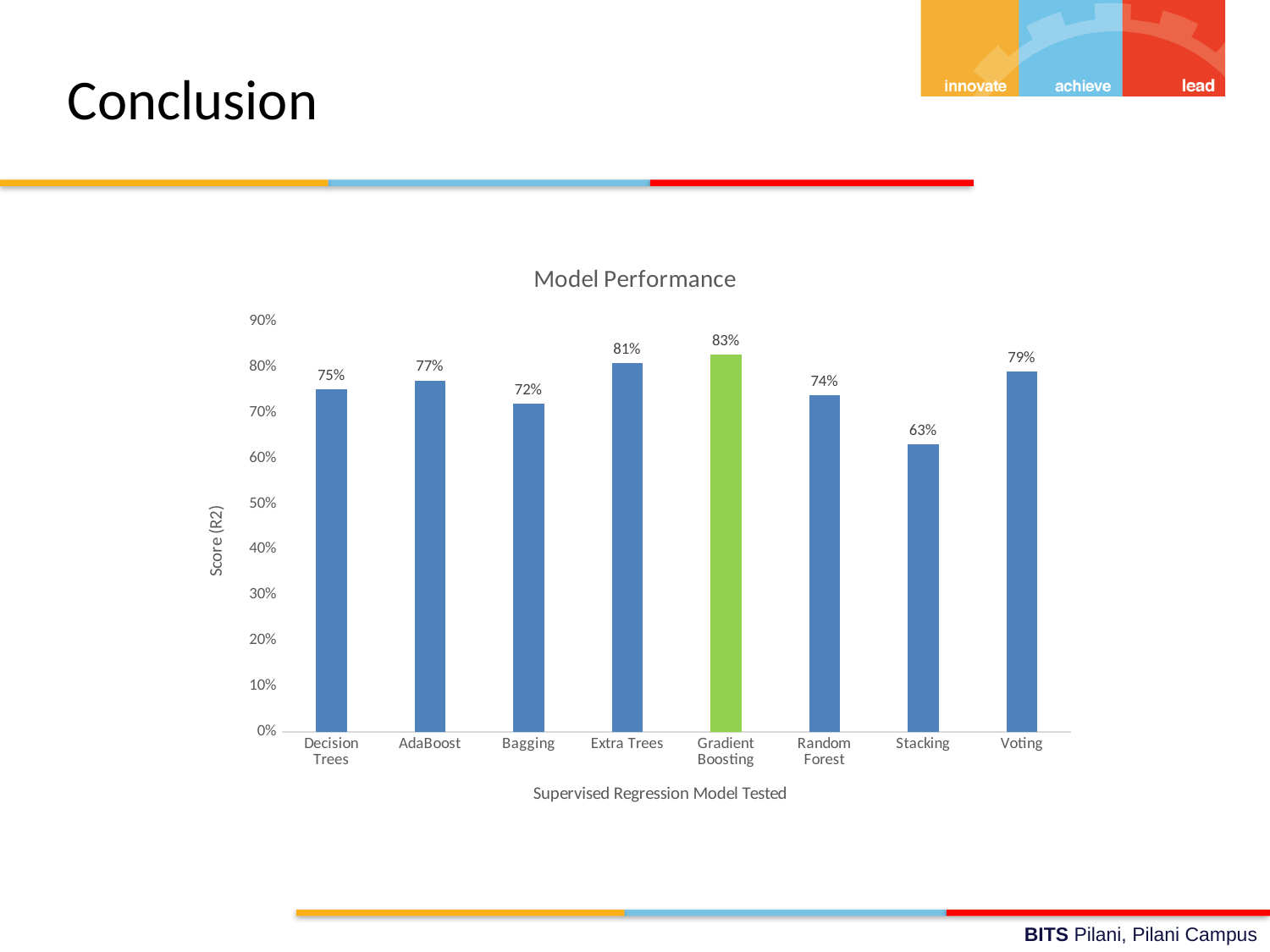

# Conclusion

### Chart: Model Performance

| Category | R2 Value |
|---|---|
| Decision Trees | 0.7506 |
| AdaBoost | 0.7705 |
| Bagging | 0.7193 |
| Extra Trees | 0.8084 |
| Gradient Boosting | 0.8267 |
| Random Forest | 0.7377 |
| Stacking | 0.63 |
| Voting | 0.79 |